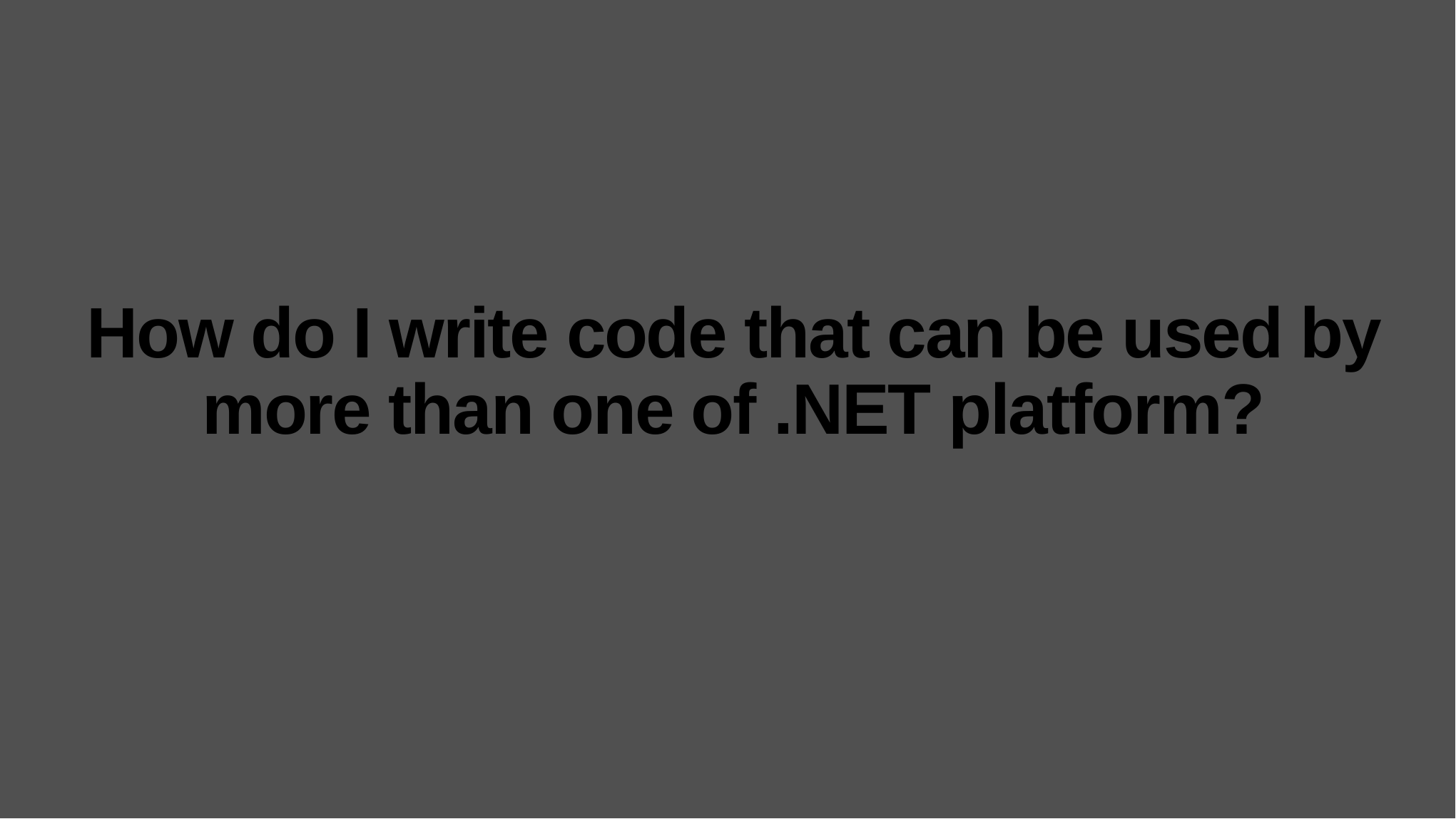

# How do I write code that can be used by more than one of .NET platform?